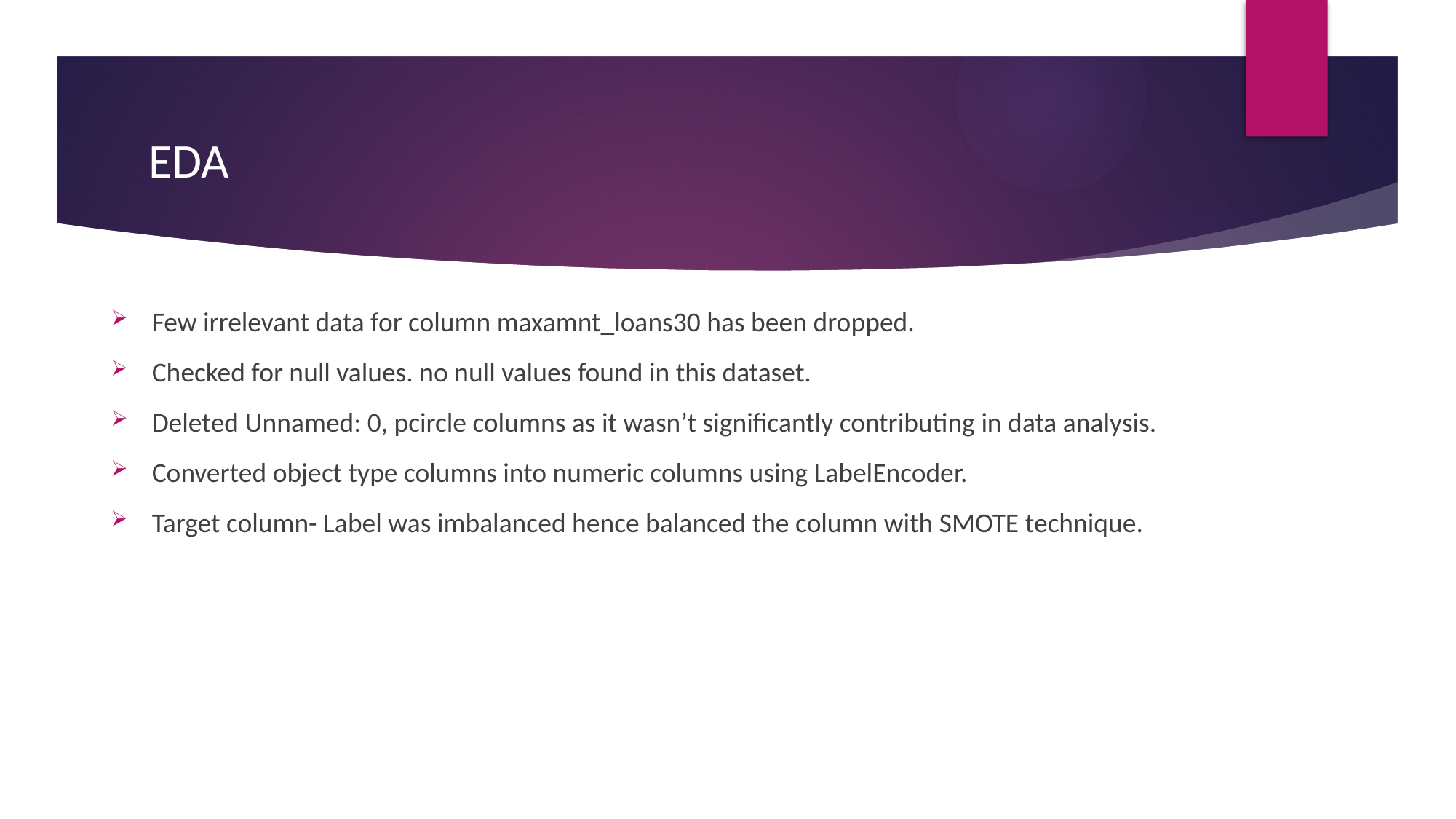

# EDA
Few irrelevant data for column maxamnt_loans30 has been dropped.
Checked for null values. no null values found in this dataset.
Deleted Unnamed: 0, pcircle columns as it wasn’t significantly contributing in data analysis.
Converted object type columns into numeric columns using LabelEncoder.
Target column- Label was imbalanced hence balanced the column with SMOTE technique.